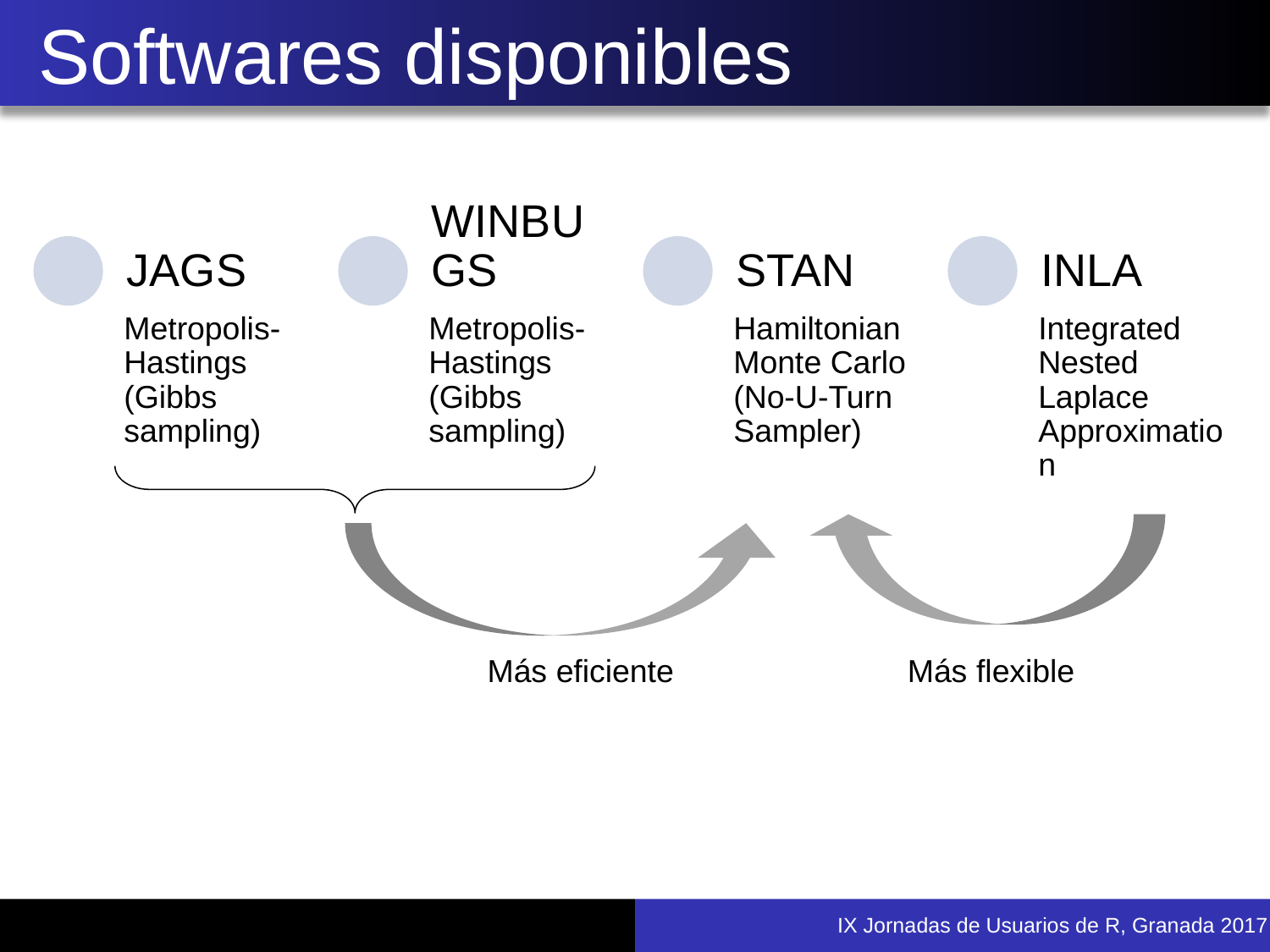

# Softwares disponibles
Metropolis-Hastings (Gibbs sampling)
JAGS
Metropolis-Hastings (Gibbs sampling)
WINBUGS
Hamiltonian Monte Carlo (No-U-Turn Sampler)
STAN
Integrated Nested Laplace Approximation
INLA

Más eficiente
Más flexible

IX Jornadas de Usuarios de R, Granada 2017